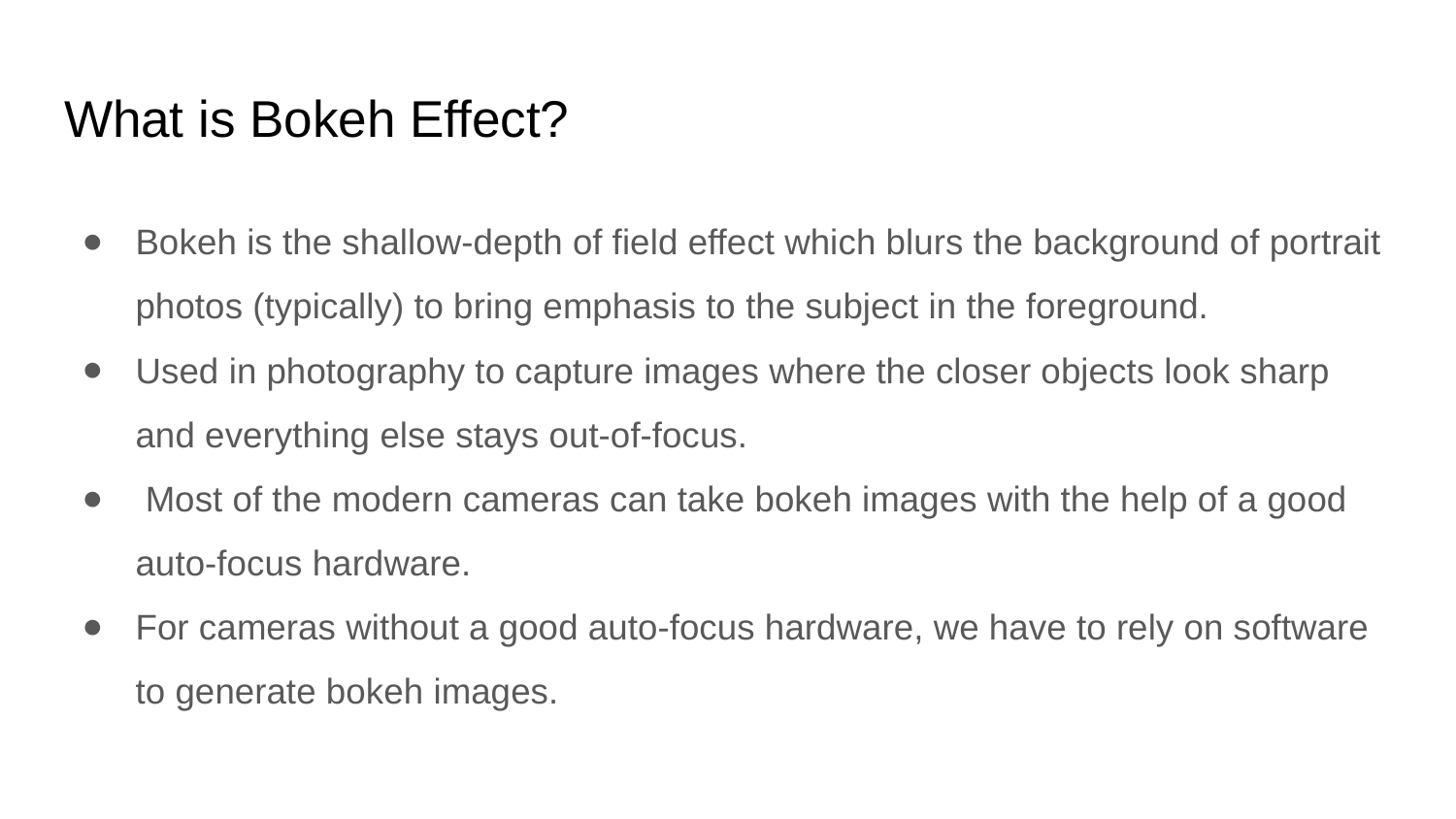

# What is Bokeh Effect?
Bokeh is the shallow-depth of field effect which blurs the background of portrait photos (typically) to bring emphasis to the subject in the foreground.
Used in photography to capture images where the closer objects look sharp and everything else stays out-of-focus.
 Most of the modern cameras can take bokeh images with the help of a good auto-focus hardware.
For cameras without a good auto-focus hardware, we have to rely on software to generate bokeh images.